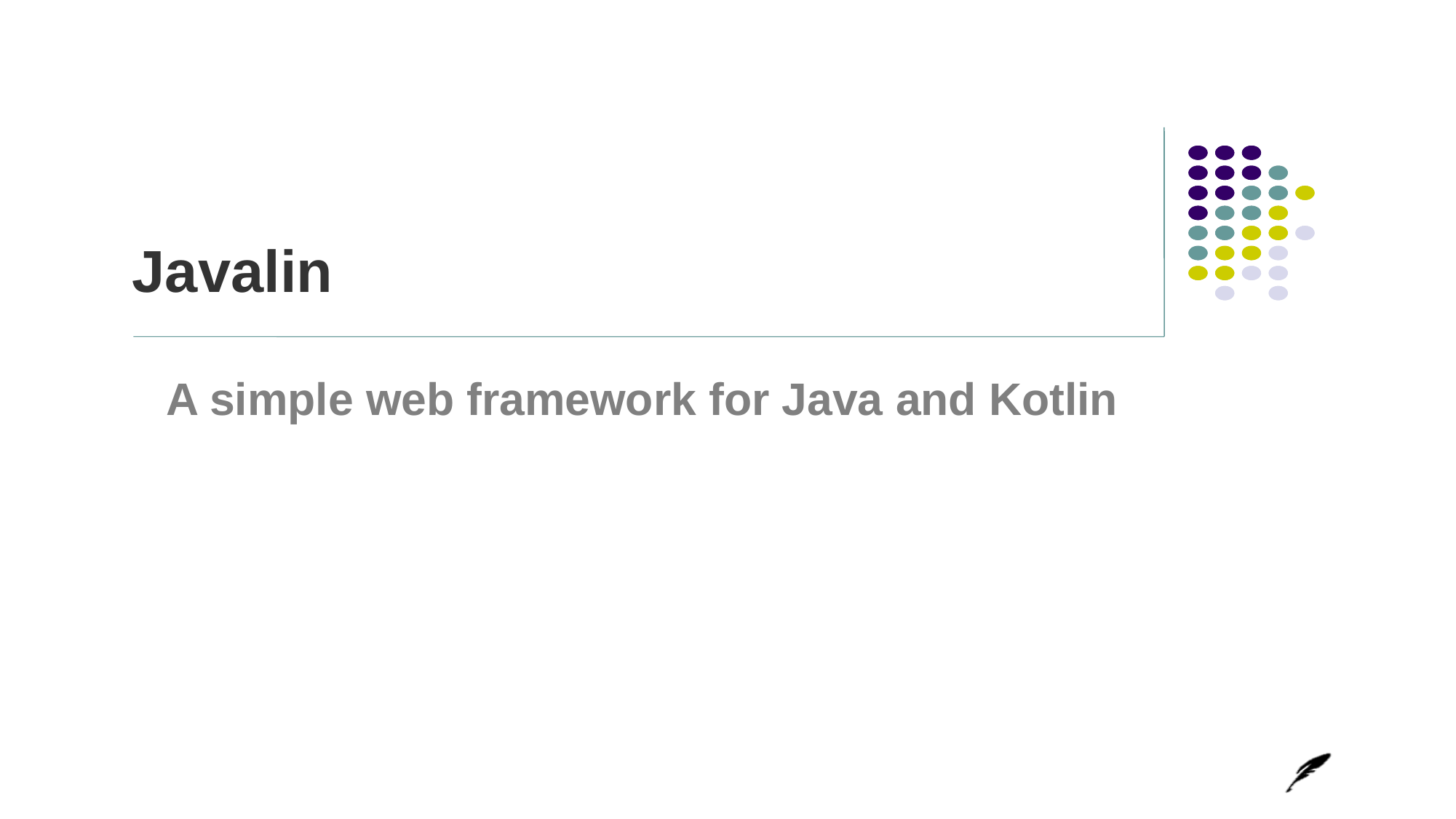

# Javalin
A simple web framework for Java and Kotlin